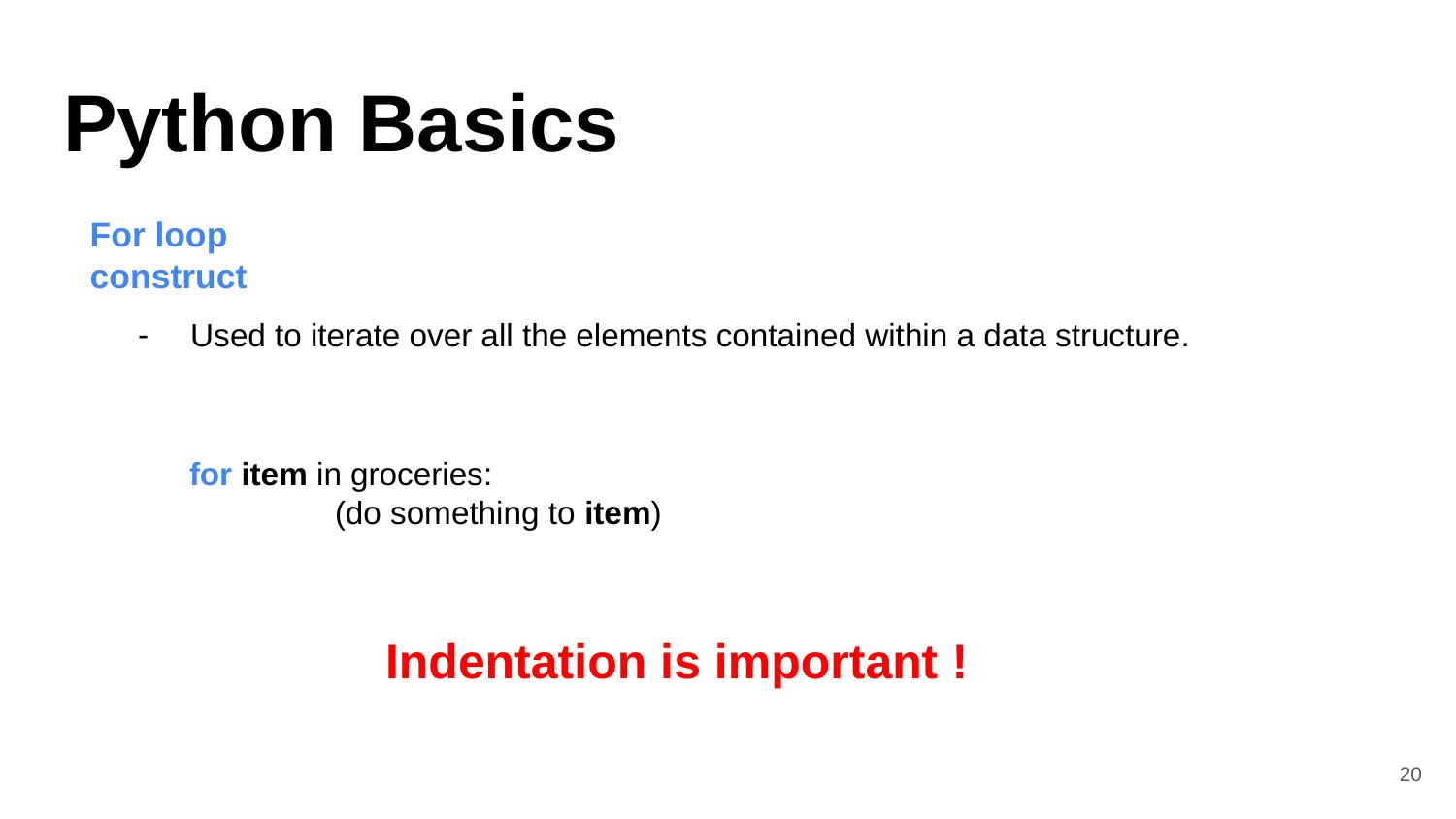

Python Basics
For loop construct
Used to iterate over all the elements contained within a data structure.
for item in groceries:
	(do something to item)

Indentation is important !
20